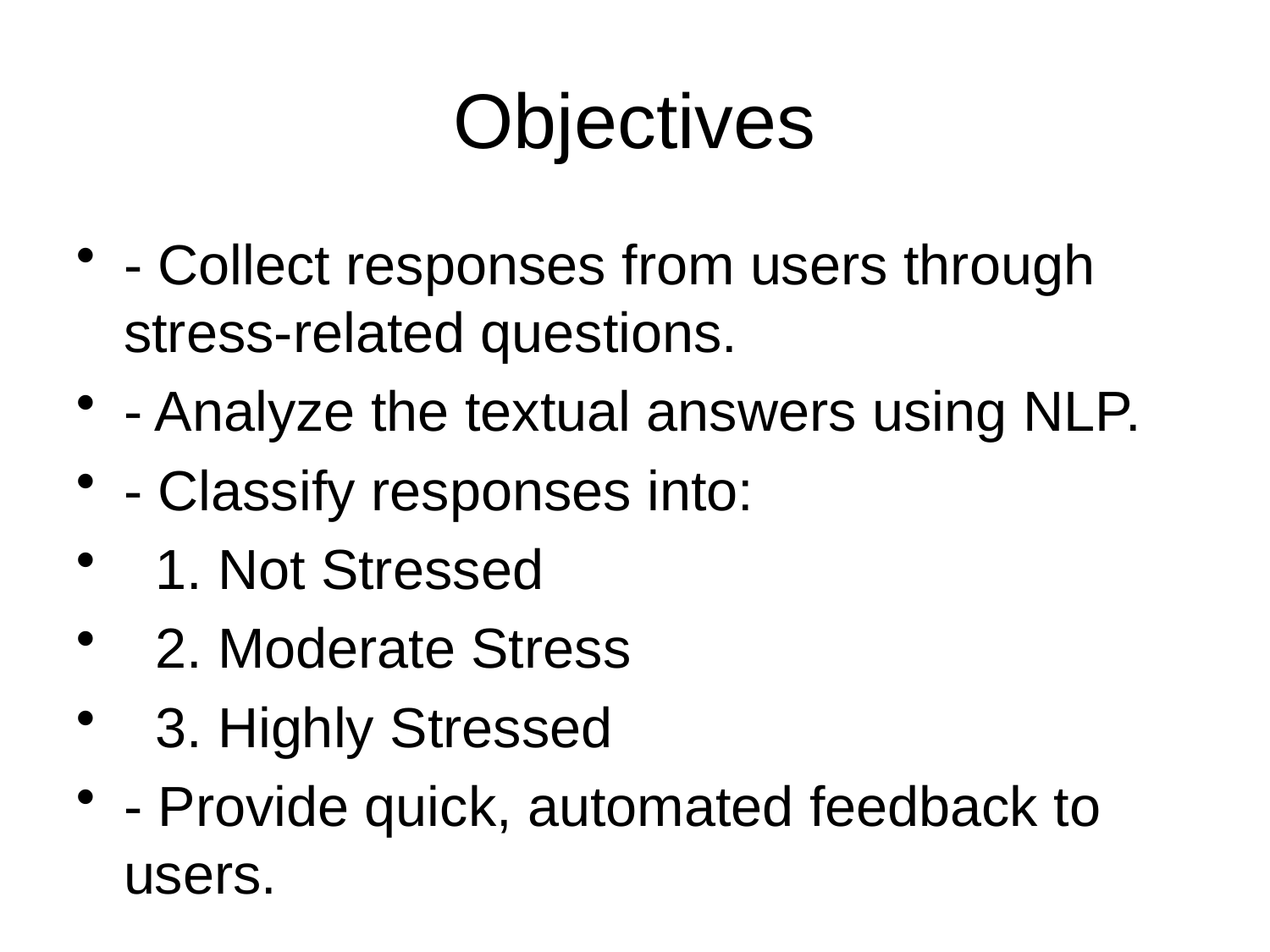

# Objectives
- Collect responses from users through stress-related questions.
- Analyze the textual answers using NLP.
- Classify responses into:
  1. Not Stressed
  2. Moderate Stress
  3. Highly Stressed
- Provide quick, automated feedback to users.